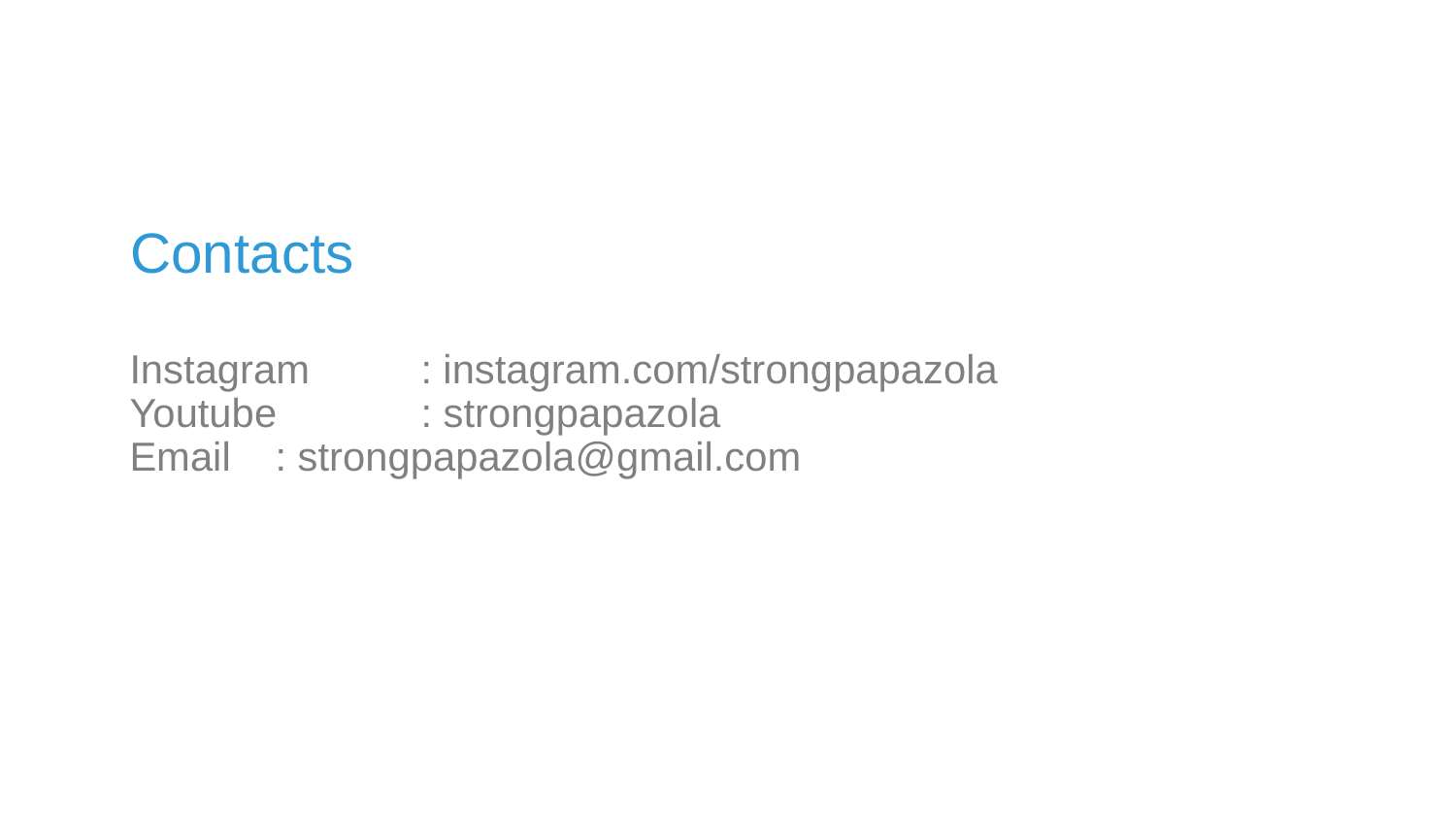

# Contacts
Instagram	: instagram.com/strongpapazola
Youtube 	: strongpapazola
Email 	: strongpapazola@gmail.com